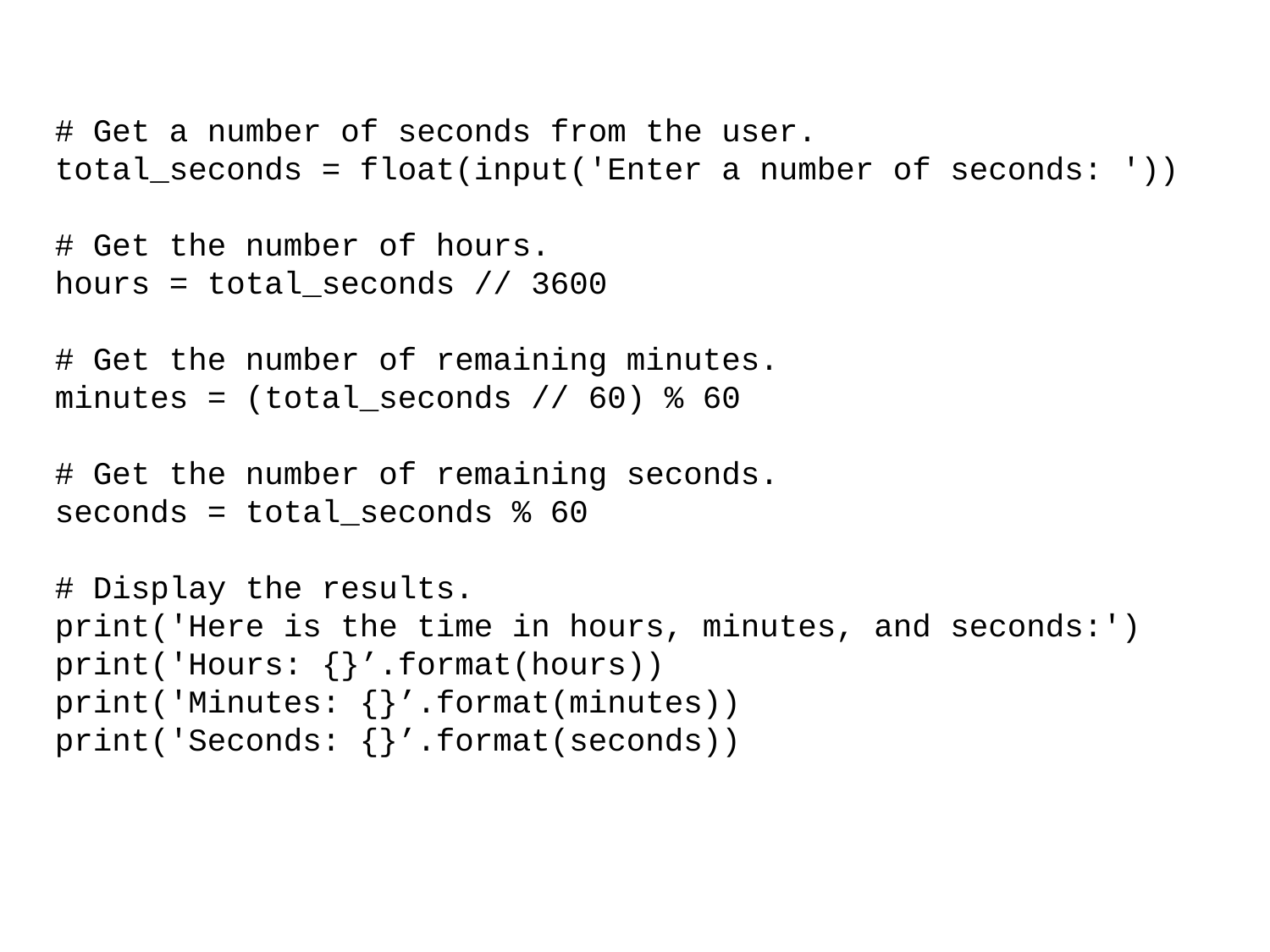

# Get a number of seconds from the user.
total_seconds = float(input('Enter a number of seconds: '))

# Get the number of hours.
hours = total_seconds // 3600

# Get the number of remaining minutes.
minutes = (total_seconds // 60) % 60

# Get the number of remaining seconds.
seconds = total_seconds % 60

# Display the results.
print('Here is the time in hours, minutes, and seconds:')
print('Hours: {}’.format(hours))
print('Minutes: {}’.format(minutes))
print('Seconds: {}’.format(seconds))